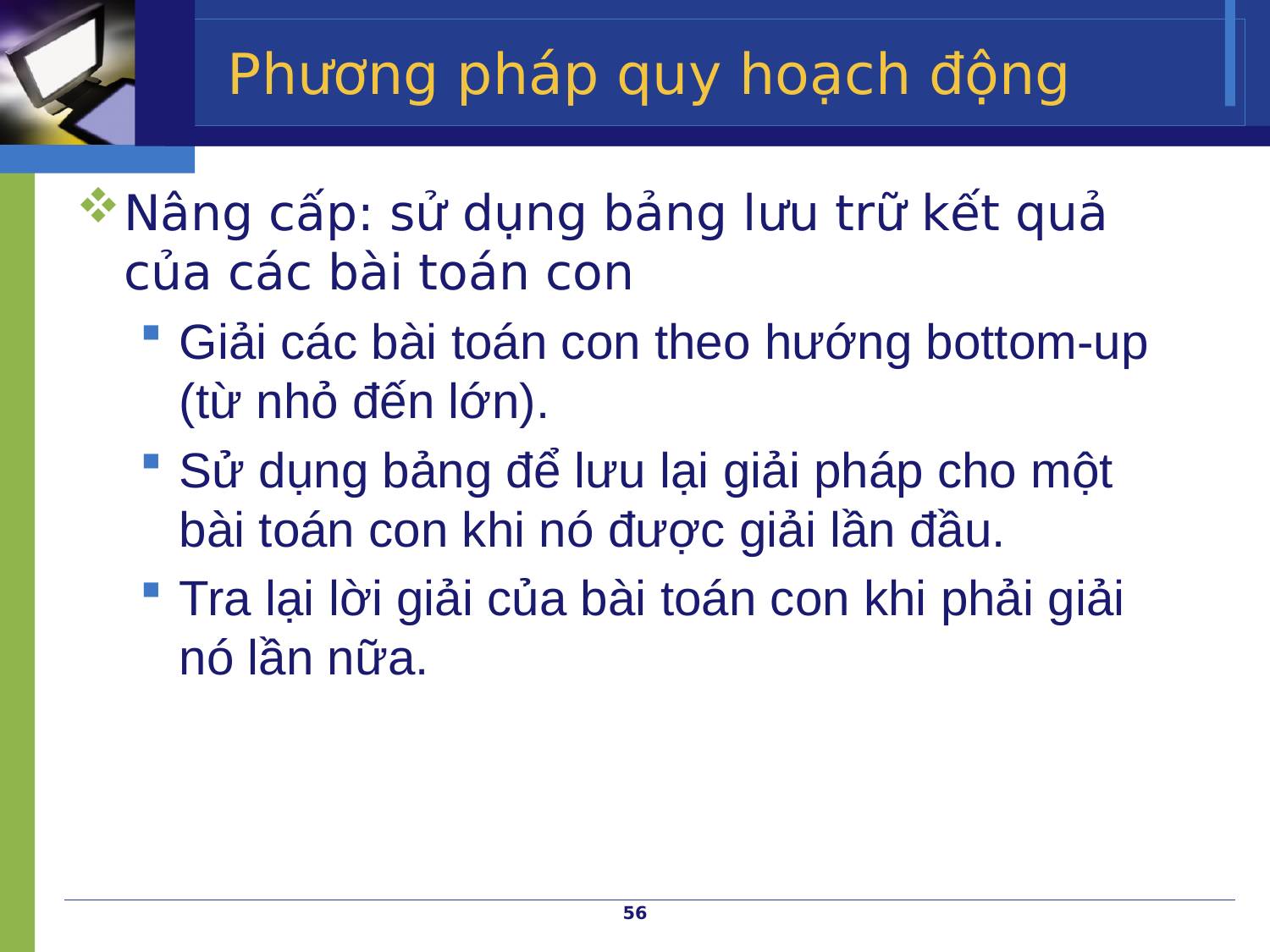

# Phương pháp quy hoạch động
Nâng cấp: sử dụng bảng lưu trữ kết quả của các bài toán con
Giải các bài toán con theo hướng bottom-up (từ nhỏ đến lớn).
Sử dụng bảng để lưu lại giải pháp cho một bài toán con khi nó được giải lần đầu.
Tra lại lời giải của bài toán con khi phải giải nó lần nữa.

56